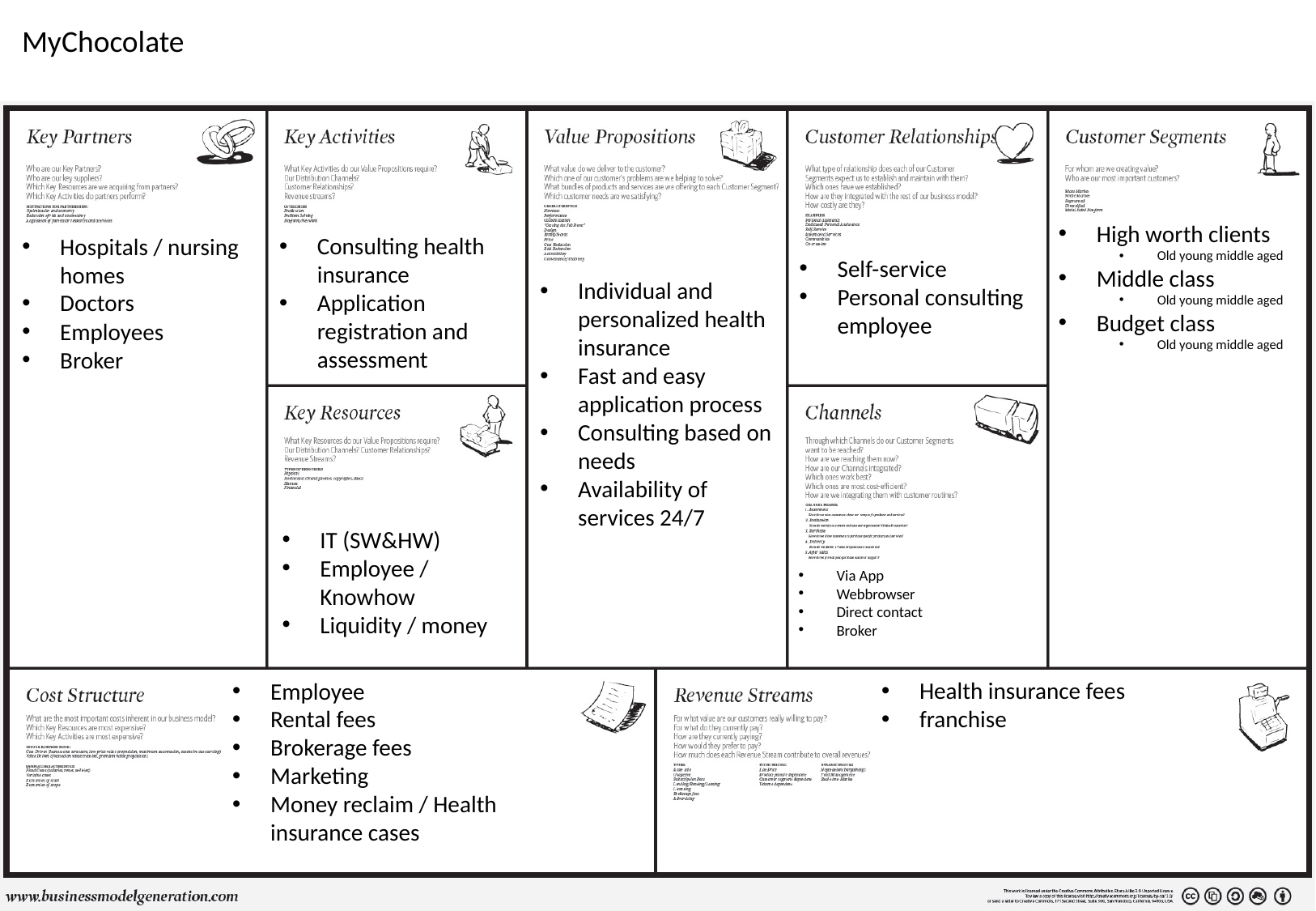

MyChocolate
High worth clients
Old young middle aged
Middle class
Old young middle aged
Budget class
Old young middle aged

Consulting health insurance
Application registration and assessment

Hospitals / nursing homes
Doctors
Employees
Broker

Self-service
Personal consulting employee

Individual and personalized health insurance
Fast and easy application process
Consulting based on needs
Availability of services 24/7

IT (SW&HW)
Employee / Knowhow
Liquidity / money
Via App
Webbrowser
Direct contact
Broker

Health insurance fees
franchise

Employee
Rental fees
Brokerage fees
Marketing
Money reclaim / Health insurance cases